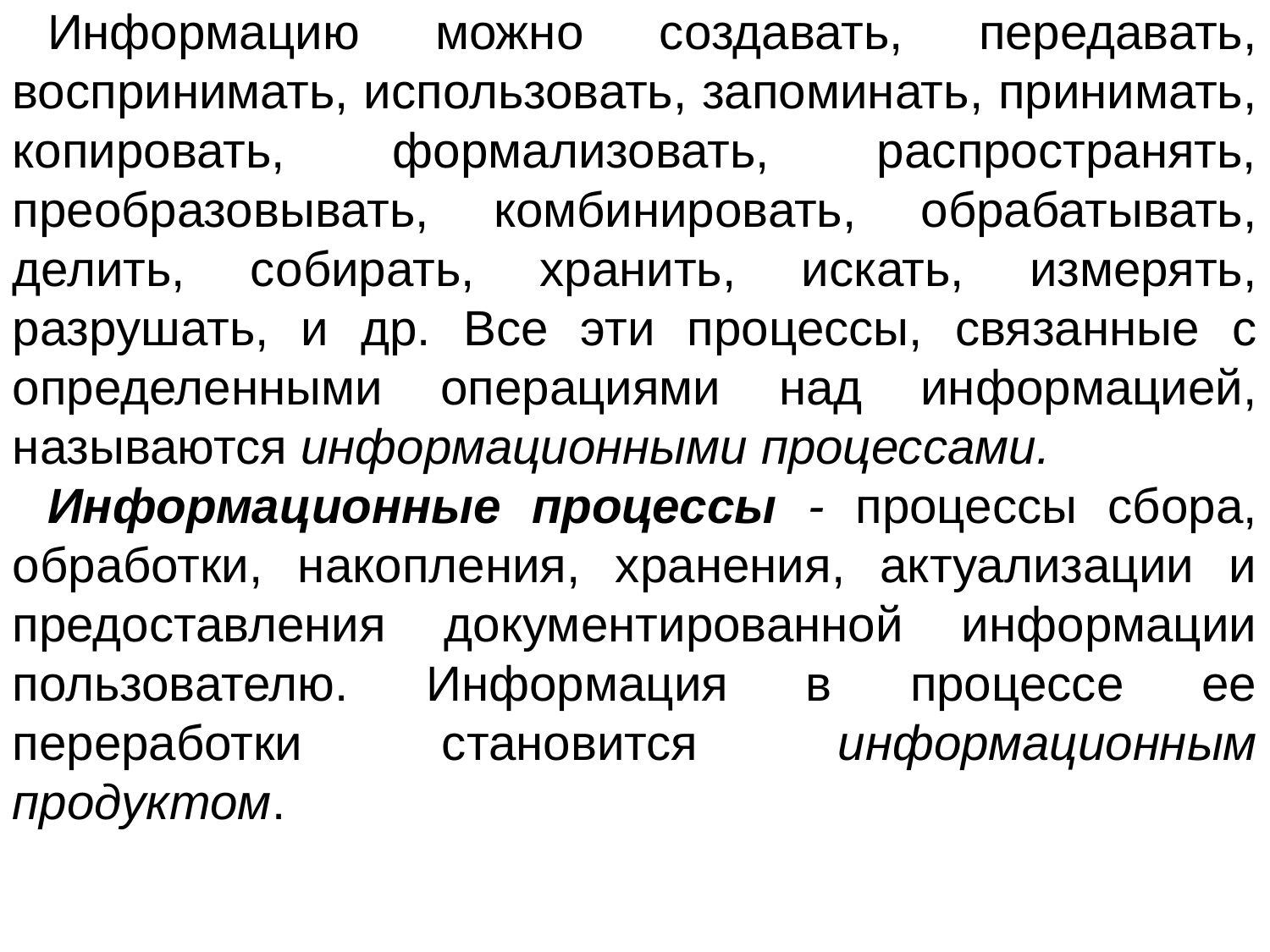

Информацию можно создавать, передавать, воспринимать, использовать, запоминать, принимать, копировать, формализовать, распространять, преобразовывать, комбинировать, обрабатывать, делить, собирать, хранить, искать, измерять, разрушать, и др. Все эти процессы, связанные с определенными операциями над информацией, называются информационными процессами.
Информационные процессы - процессы сбора, обработки, накопления, хранения, актуализации и предоставления документированной информации пользователю. Информация в процессе ее переработки становится информационным продуктом.